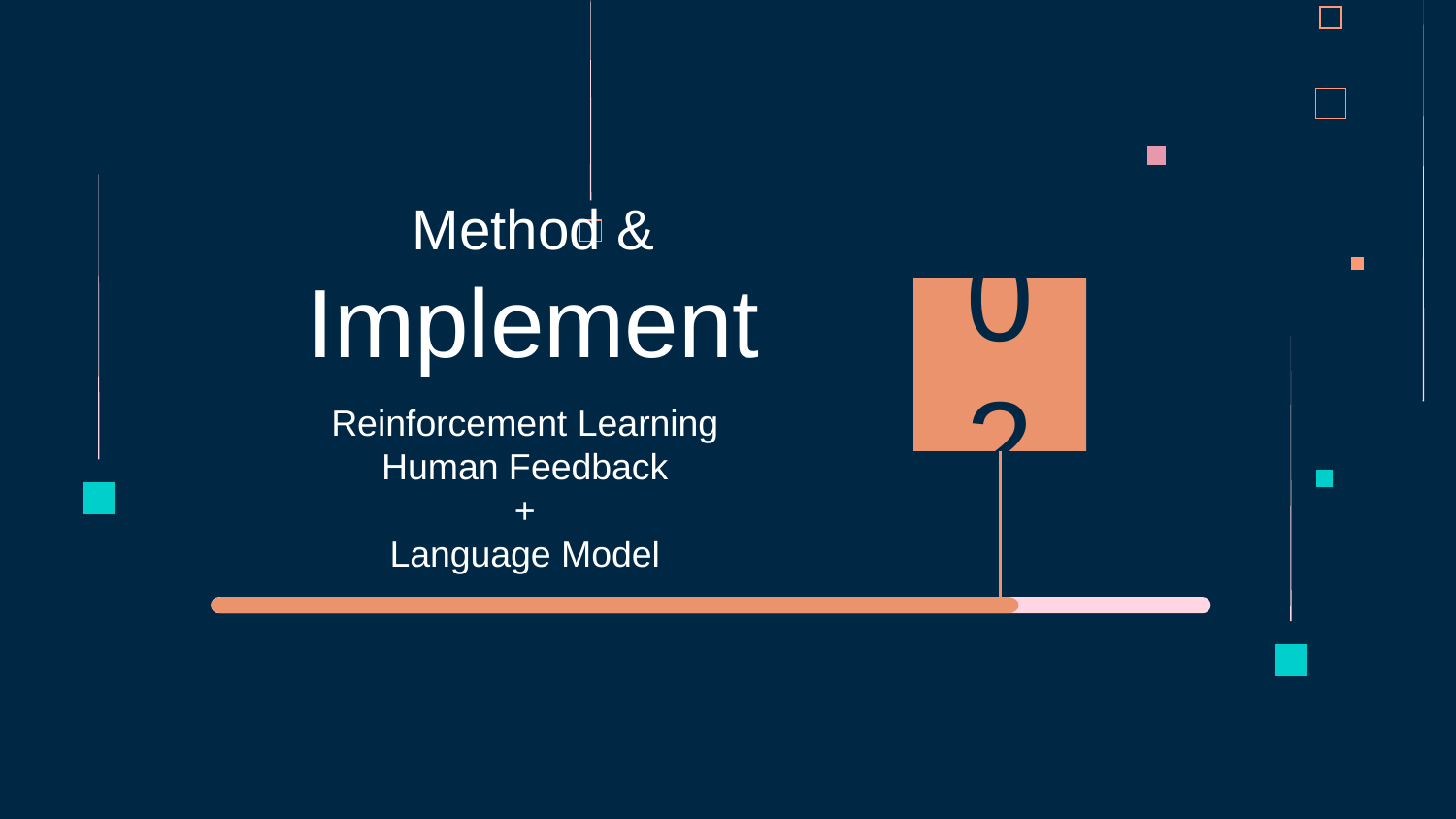

# Method & Implement

02
Reinforcement Learning Human Feedback
+
Language Model